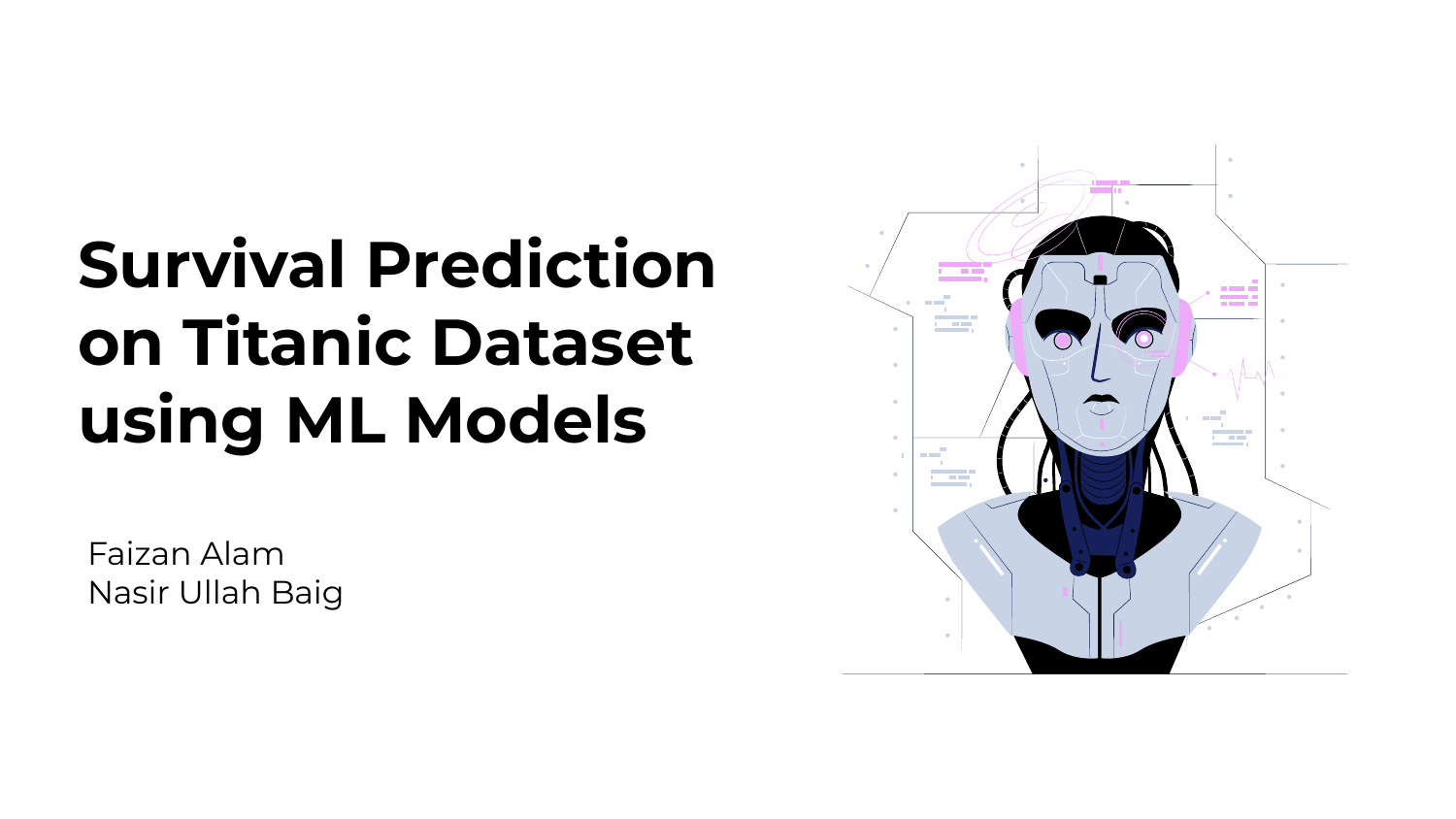

# Survival Prediction on Titanic Dataset using ML Models
Faizan Alam
Nasir Ullah Baig